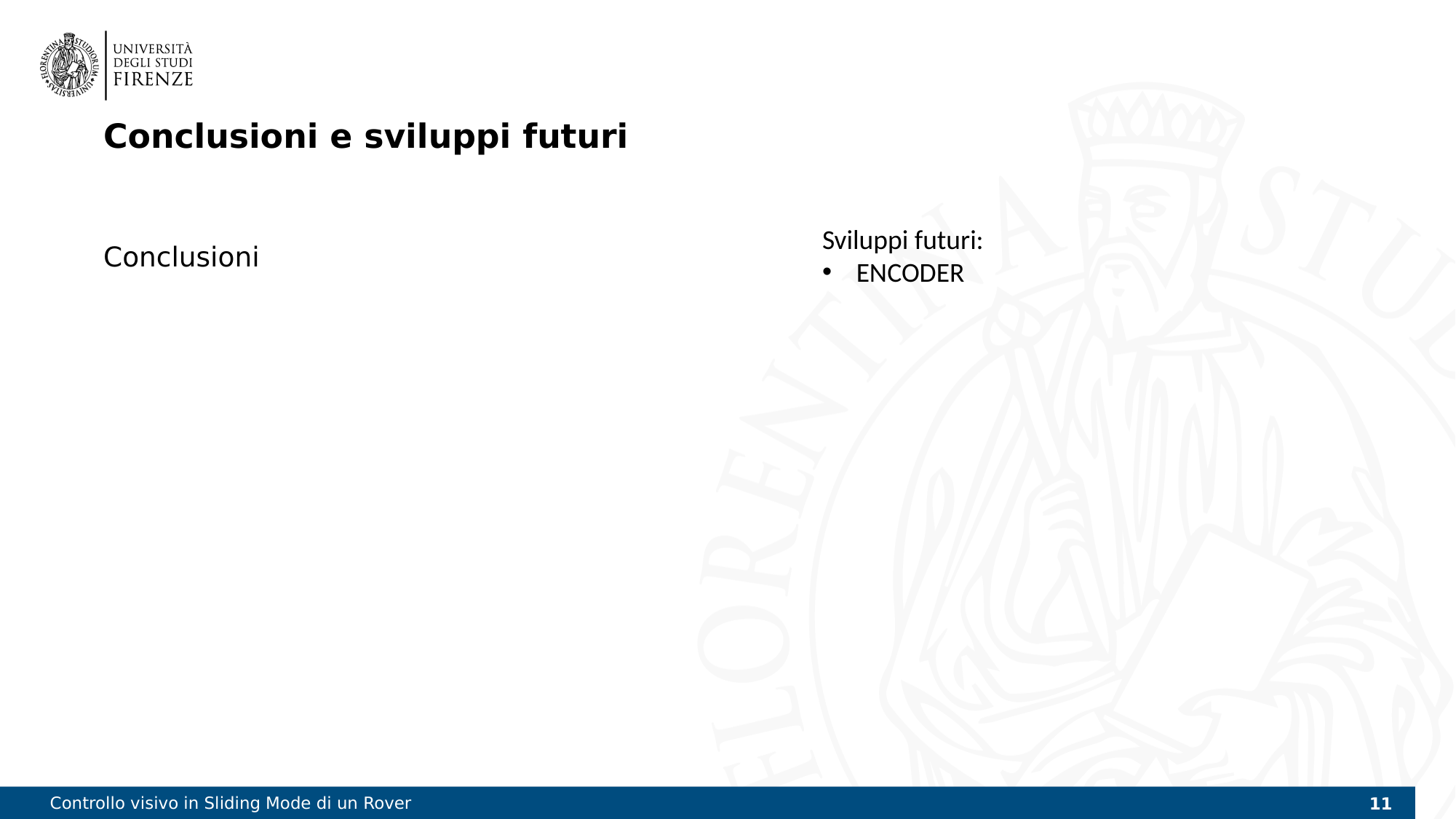

Conclusioni e sviluppi futuri
Sviluppi futuri:
ENCODER

Conclusioni
# Controllo visivo in Sliding Mode di un Rover